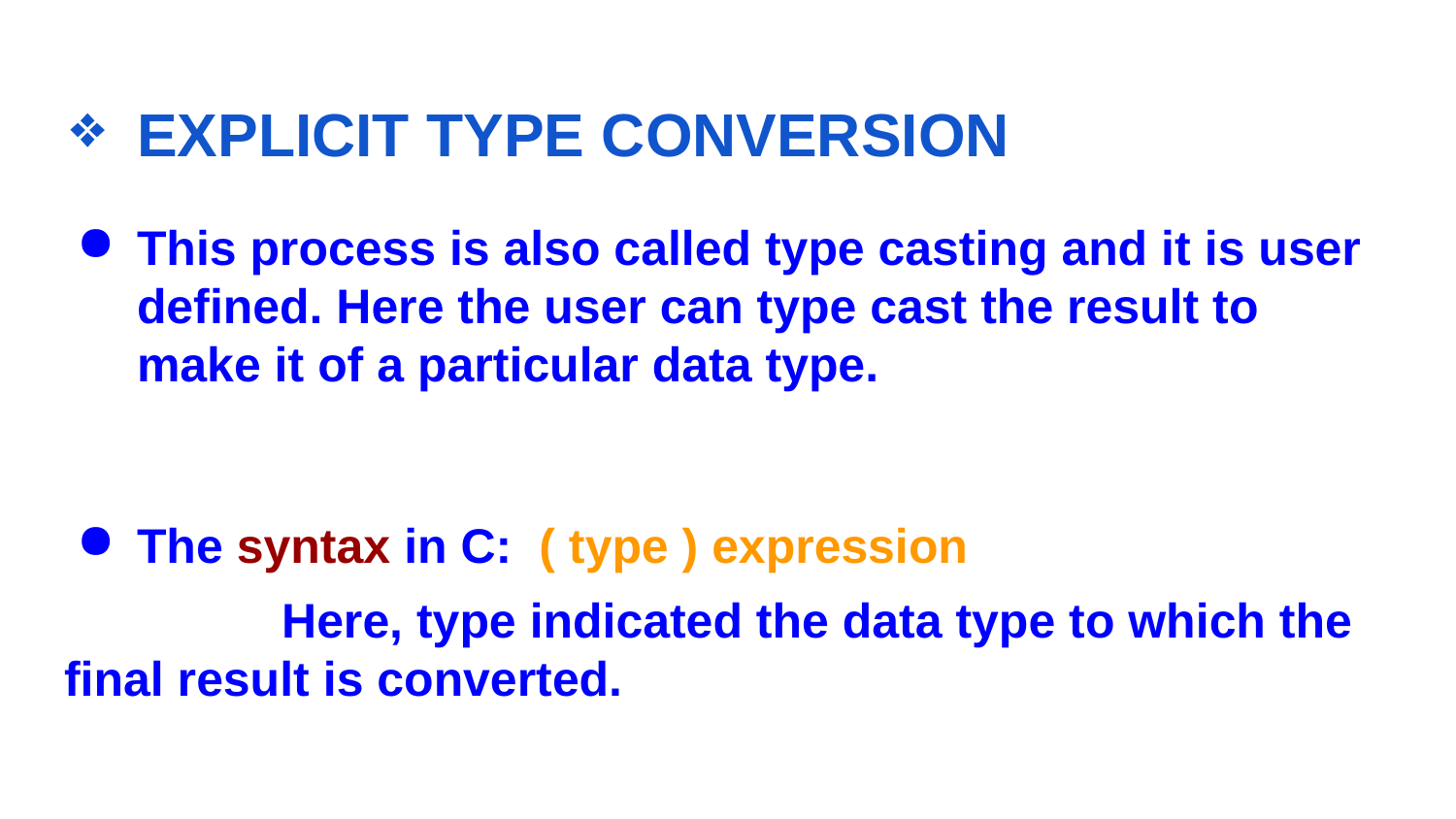

# EXPLICIT TYPE CONVERSION
This process is also called type casting and it is user defined. Here the user can type cast the result to make it of a particular data type.

The syntax in C:  ( type ) expression
                Here, type indicated the data type to which the   final result is converted.